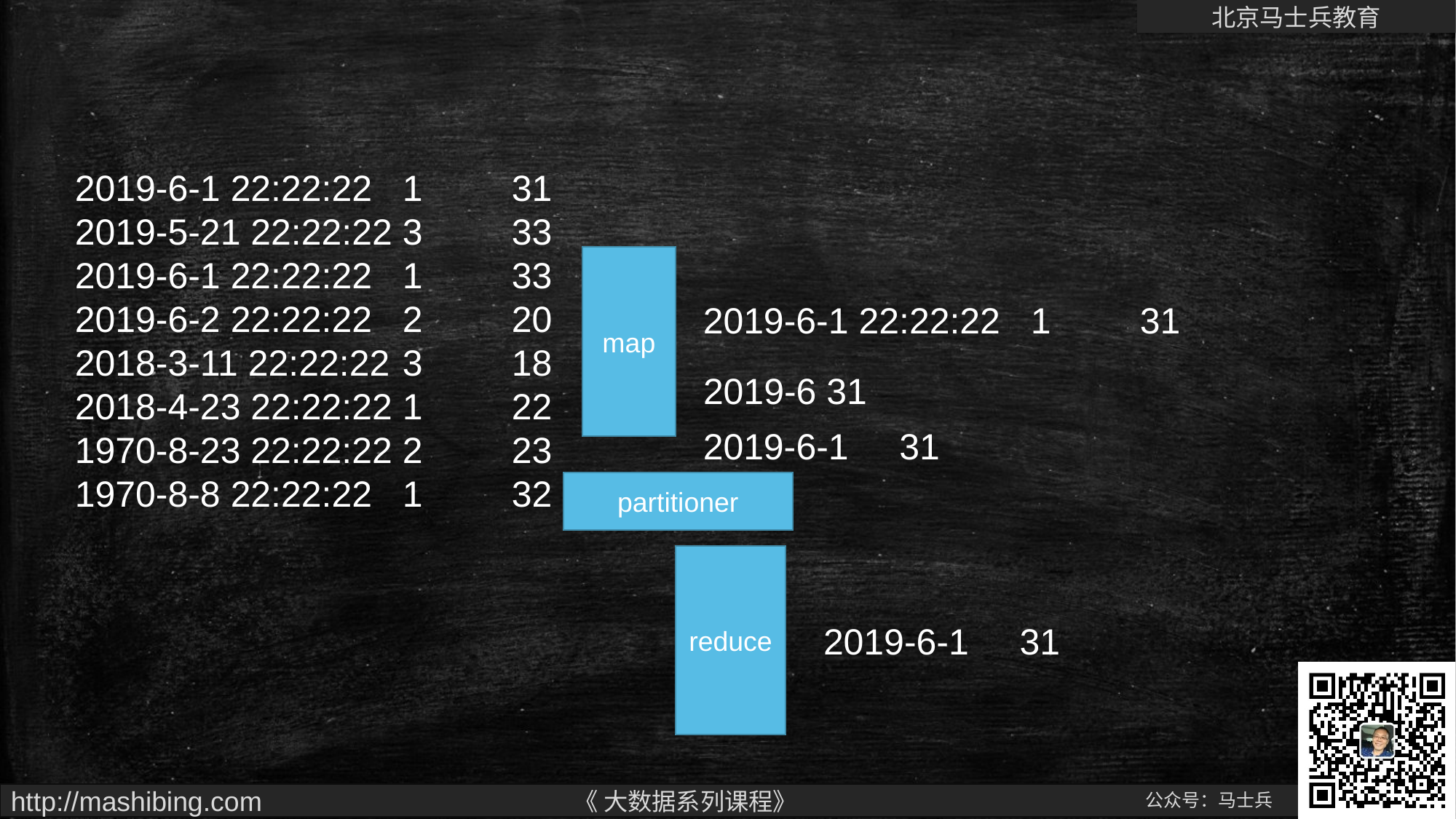

2019-6-1 22:22:22	1	31
2019-5-21 22:22:22	3	33
2019-6-1 22:22:22	1	33
2019-6-2 22:22:22	2	20
2018-3-11 22:22:22	3	18
2018-4-23 22:22:22	1	22
1970-8-23 22:22:22	2	23
1970-8-8 22:22:22	1	32
map
2019-6-1 22:22:22	1	31
2019-6 31
2019-6-1     31
partitioner
reduce
2019-6-1     31